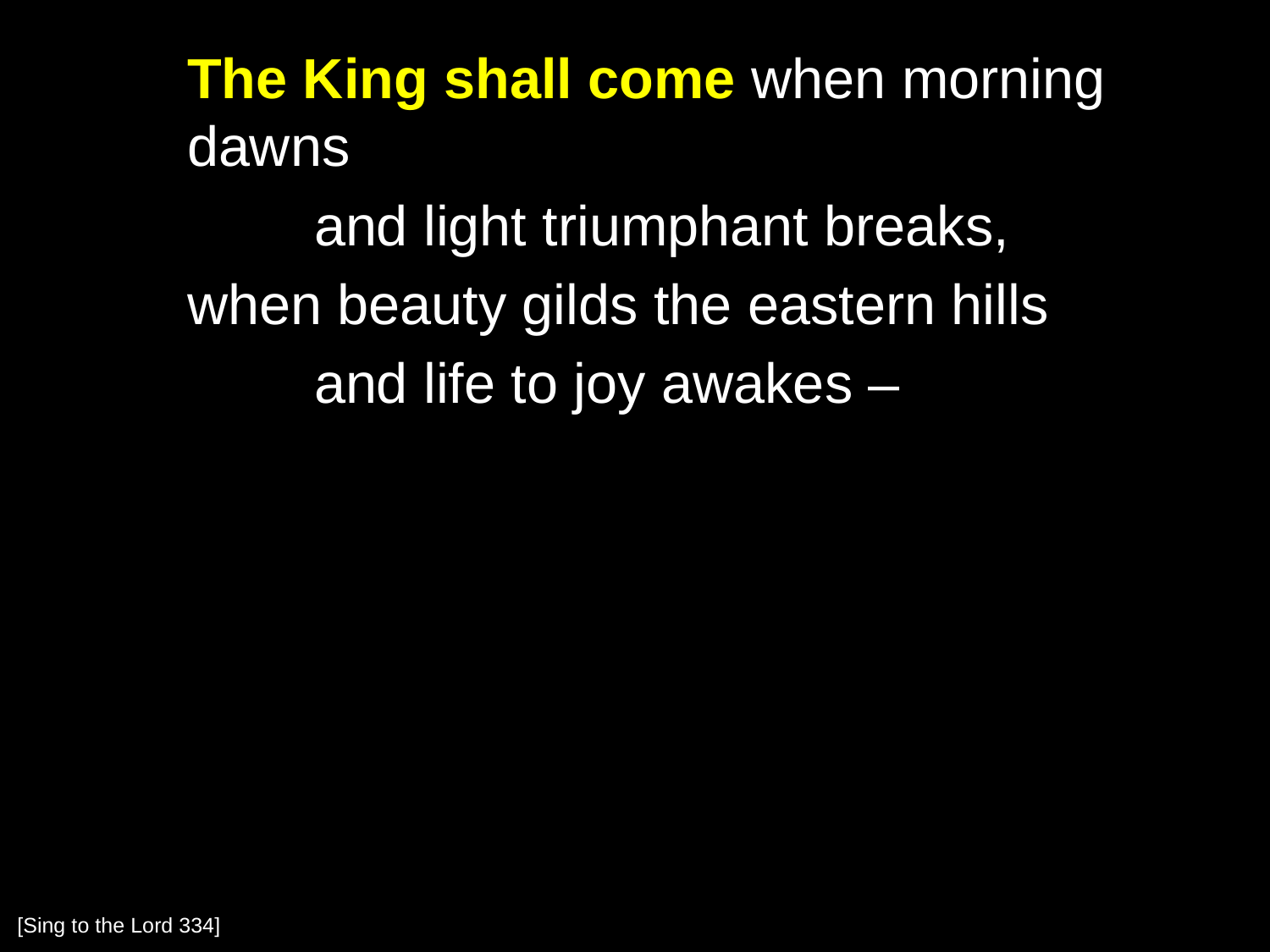

The King shall come when morning dawns
		and light triumphant breaks,
	when beauty gilds the eastern hills
		and life to joy awakes –
[Sing to the Lord 334]